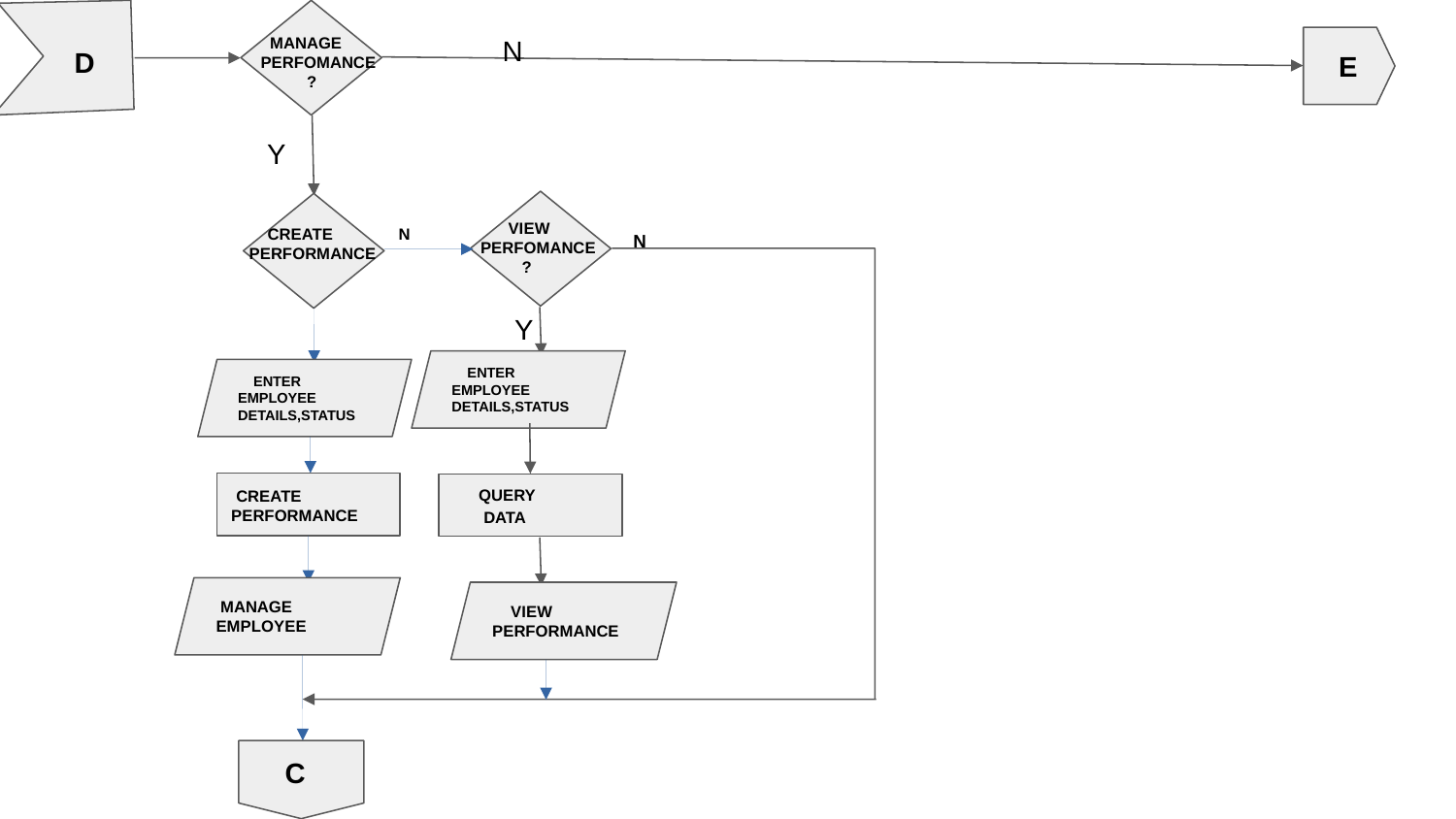

MANAGE
   PERFOMANCE
             ?

N

D
E

Y

          VIEW
    PERFOMANCE
             ?
    CREATE
PERFORMANCE
N
N

Y

    ENTER
EMPLOYEE
DETAILS,STATUS
    ENTER
EMPLOYEE
DETAILS,STATUS

 CREATE
PERFORMANCE
     QUERY
      DATA

 MANAGE
EMPLOYEE
    VIEW
PERFORMANCE

    C